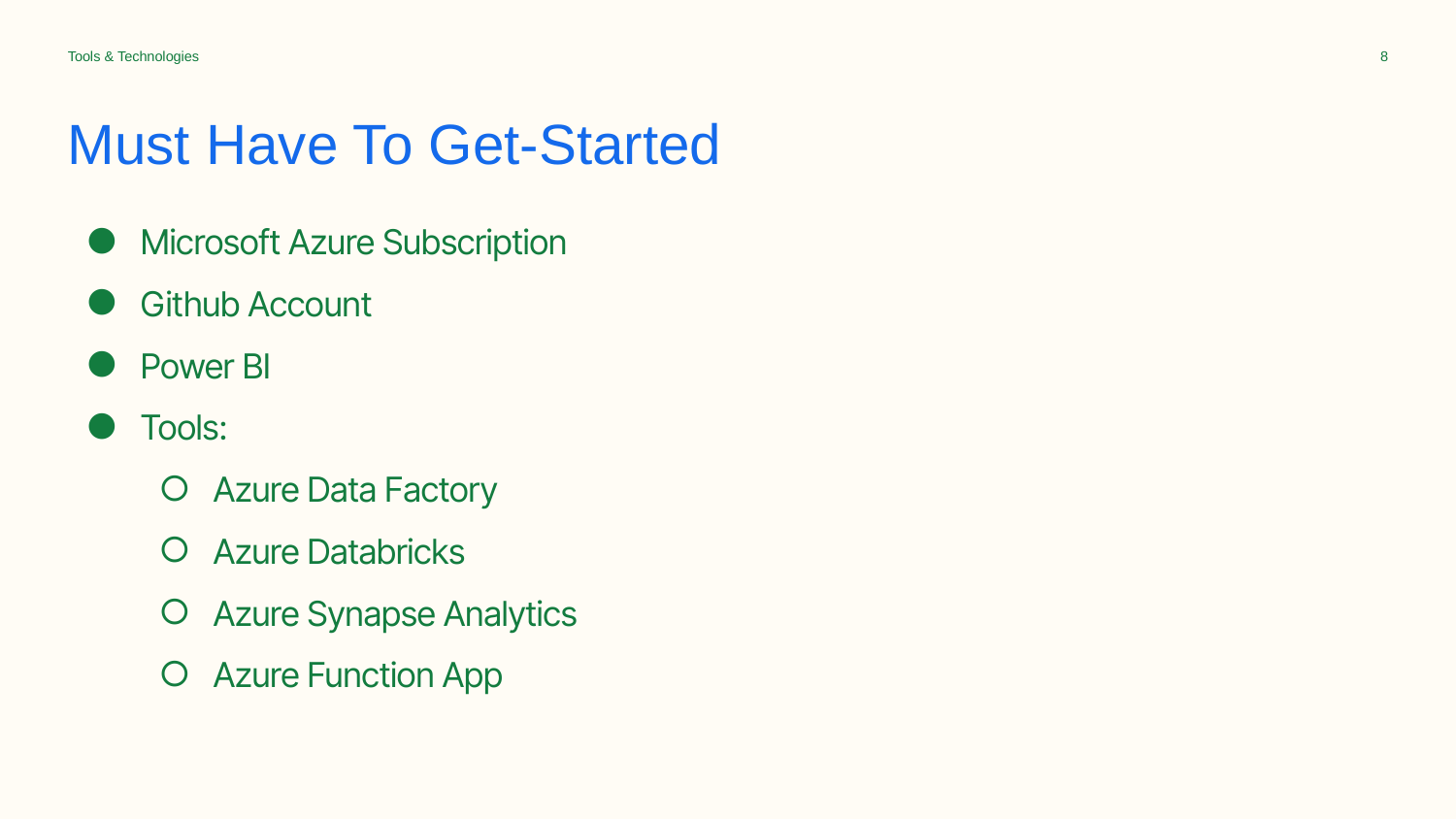

Tools & Technologies
8
# Must Have To Get-Started
Microsoft Azure Subscription
Github Account
Power BI
Tools:
Azure Data Factory
Azure Databricks
Azure Synapse Analytics
Azure Function App